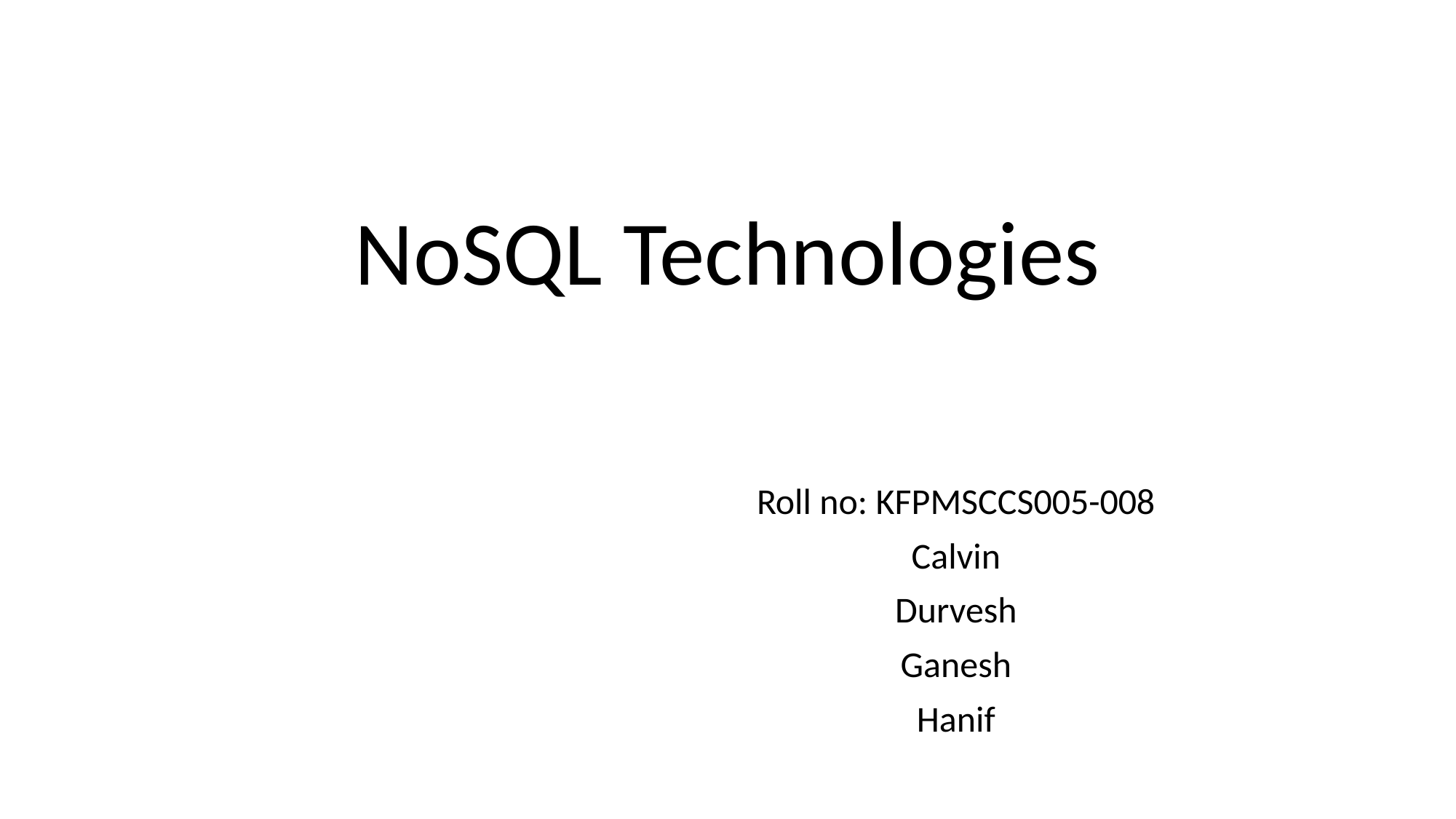

# NoSQL Technologies
Roll no: KFPMSCCS005-008
Calvin
Durvesh
Ganesh
Hanif